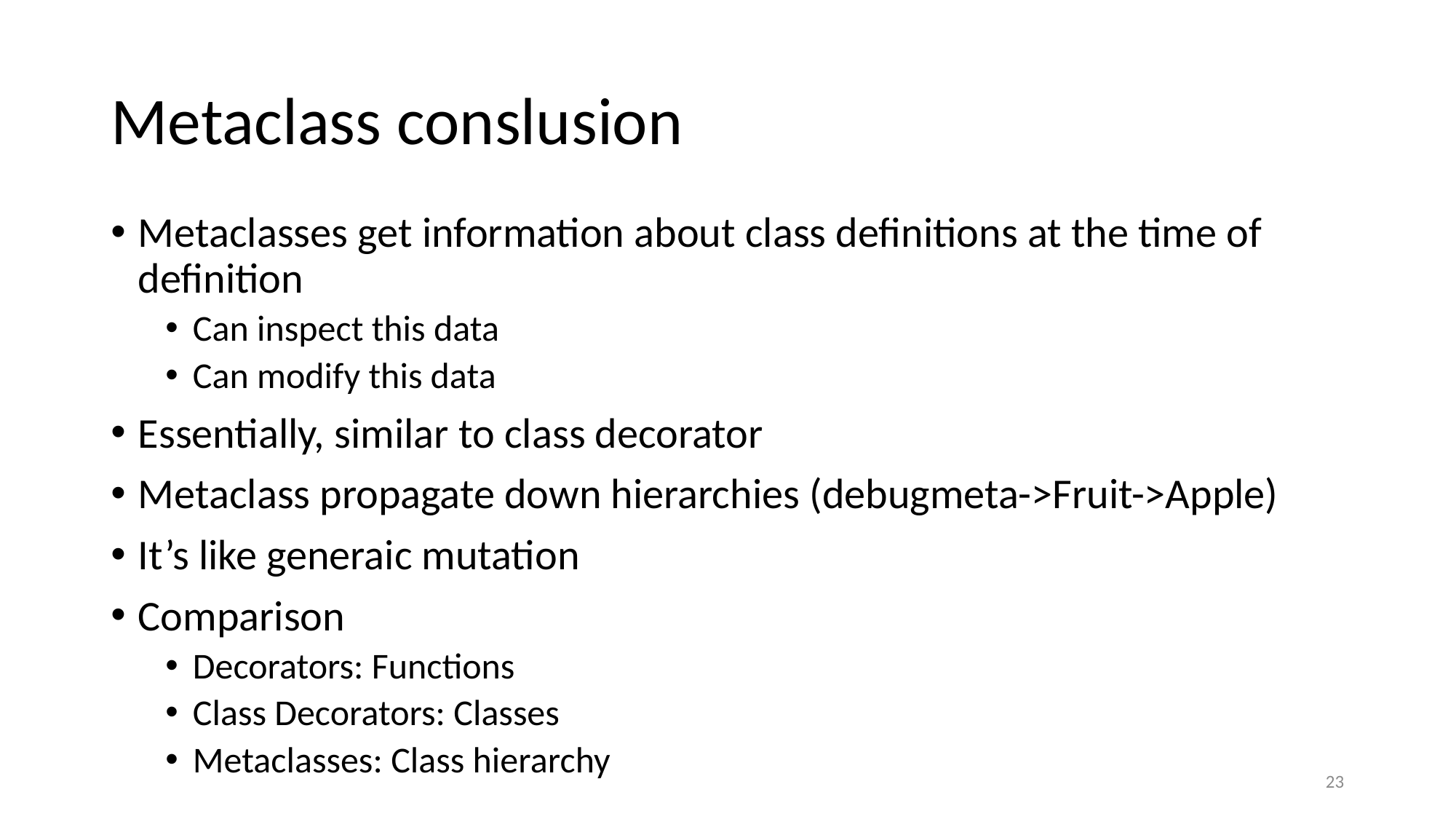

# Metaclass conslusion
Metaclasses get information about class definitions at the time of definition
Can inspect this data
Can modify this data
Essentially, similar to class decorator
Metaclass propagate down hierarchies (debugmeta->Fruit->Apple)
It’s like generaic mutation
Comparison
Decorators: Functions
Class Decorators: Classes
Metaclasses: Class hierarchy
23